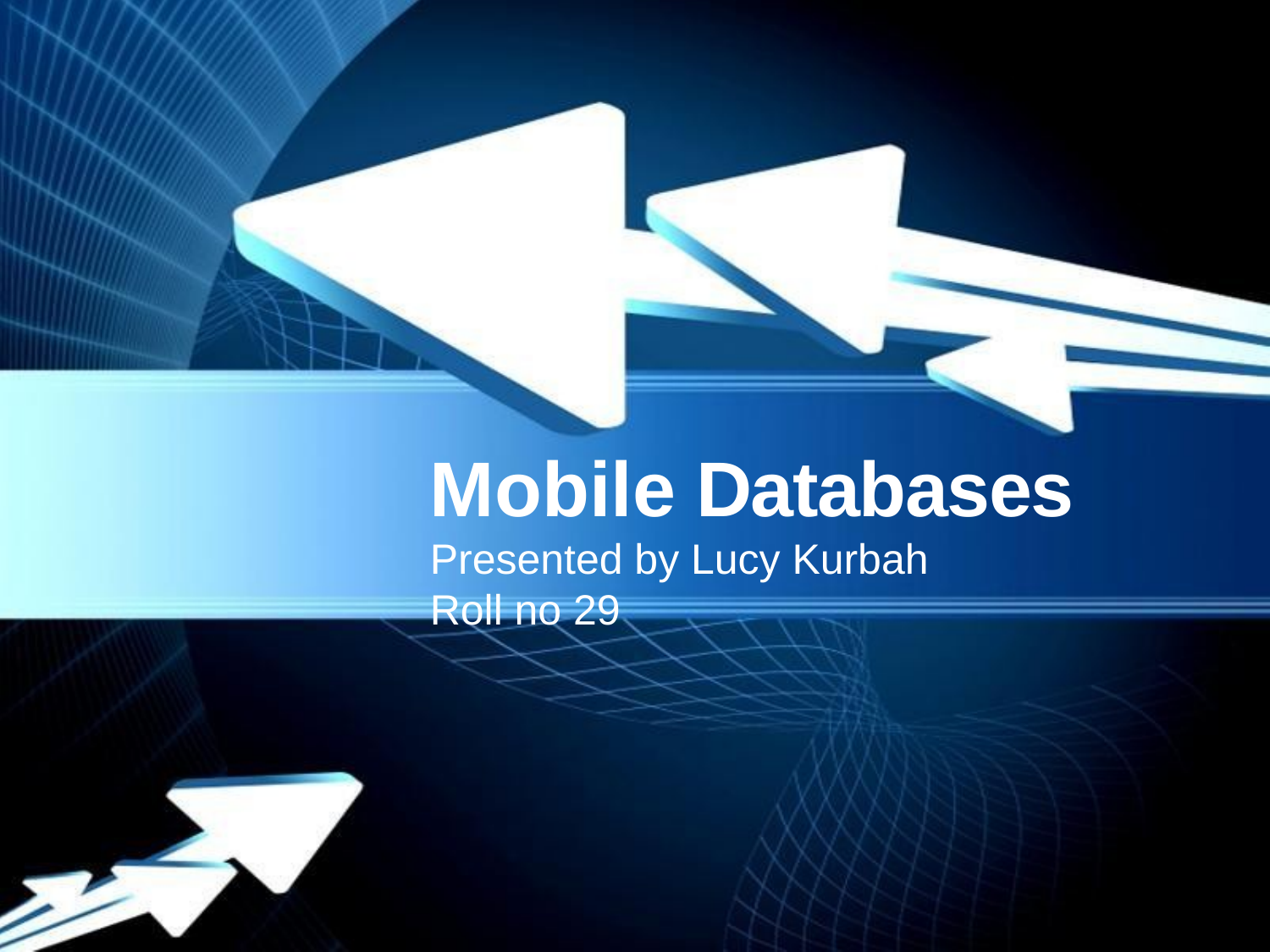

Powerpoint Templates

Powerpoint Templates	Page 1

Mobile Databases
Presented by Lucy Kurbah
Roll no 29